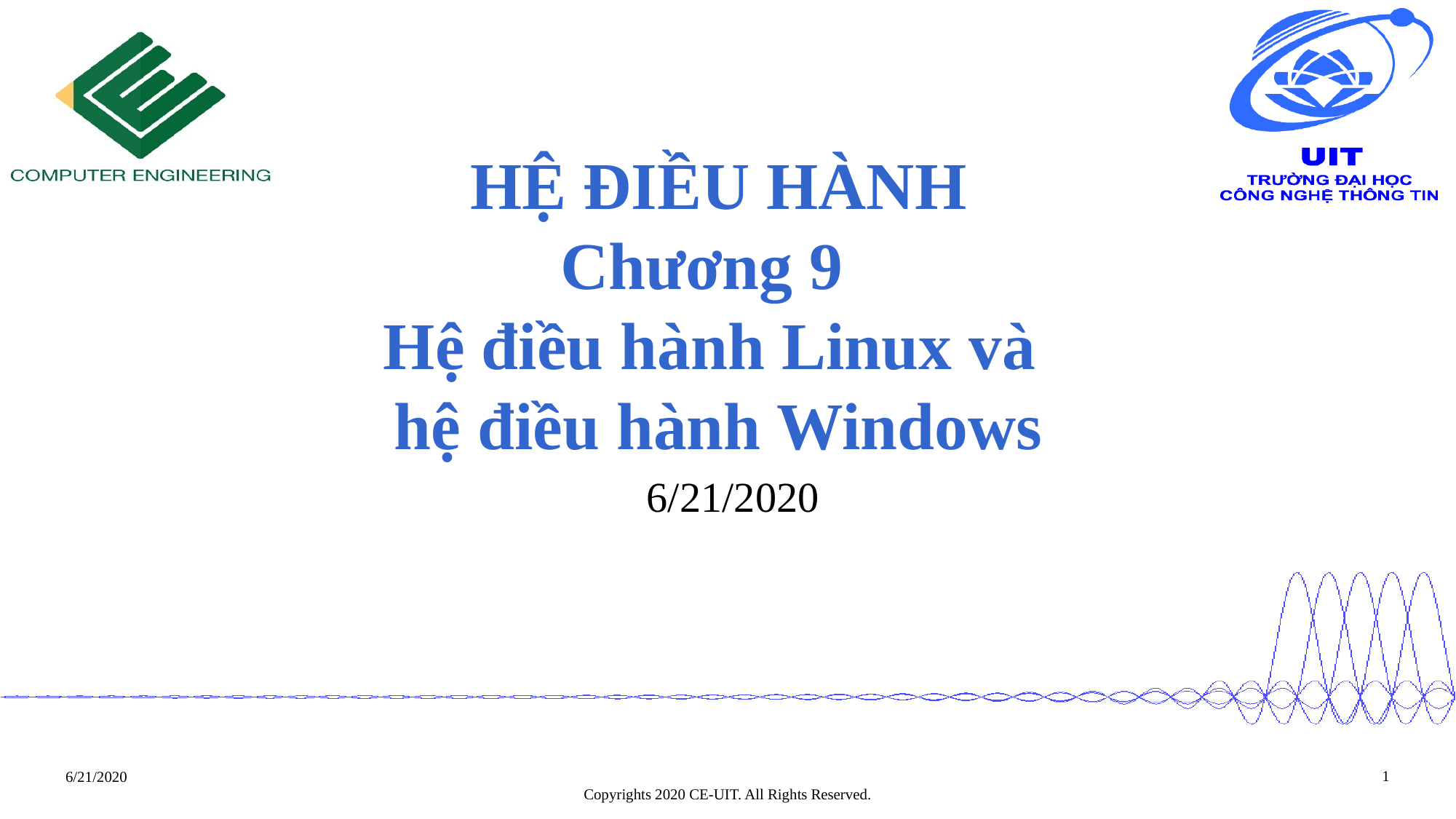

# HỆ ĐIỀU HÀNH Chương 9 Hệ điều hành Linux và hệ điều hành Windows
 6/21/2020
1
6/21/2020
Copyrights 2020 CE-UIT. All Rights Reserved.